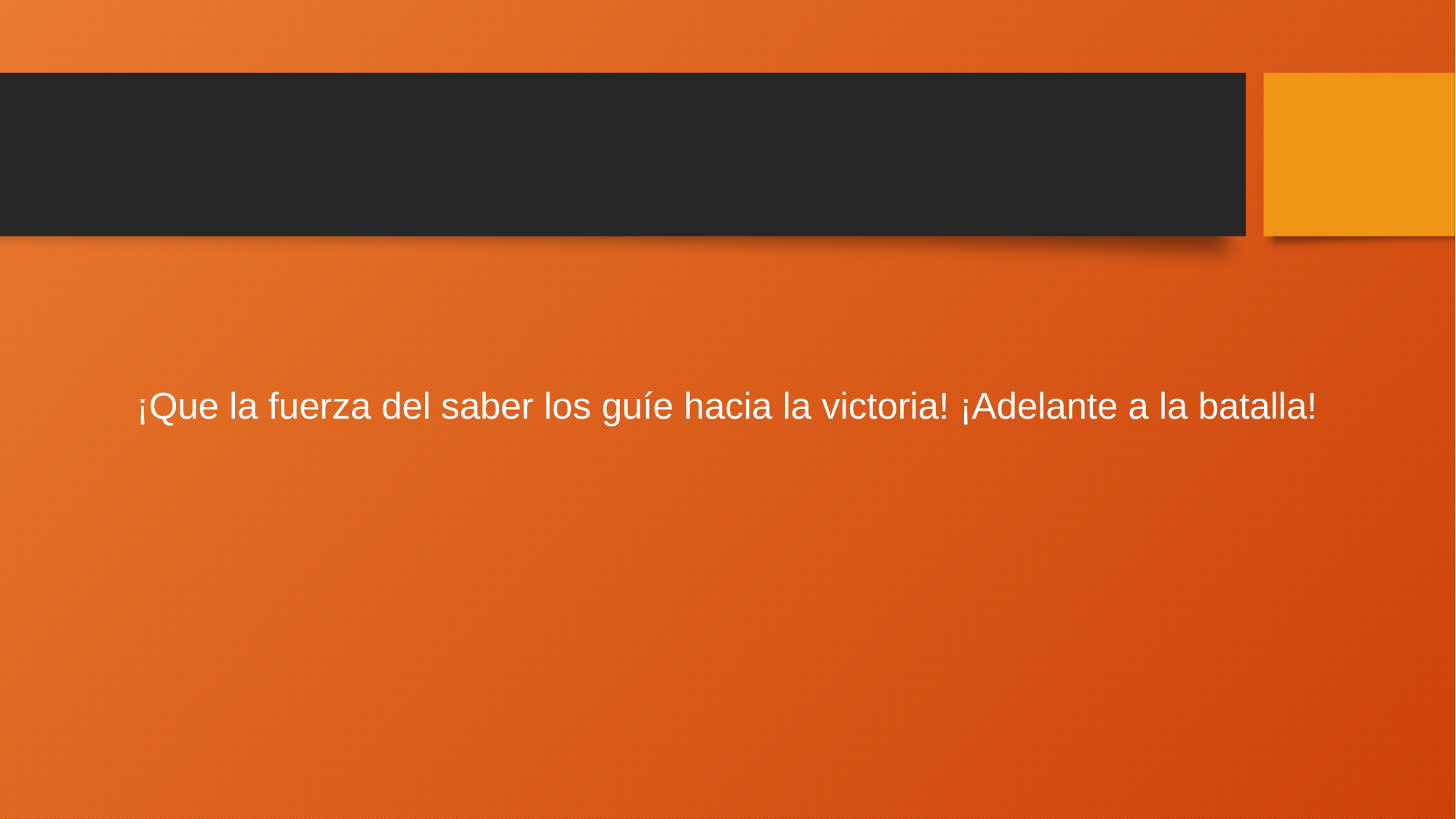

# ¡Que la fuerza del saber los guíe hacia la victoria! ¡Adelante a la batalla!